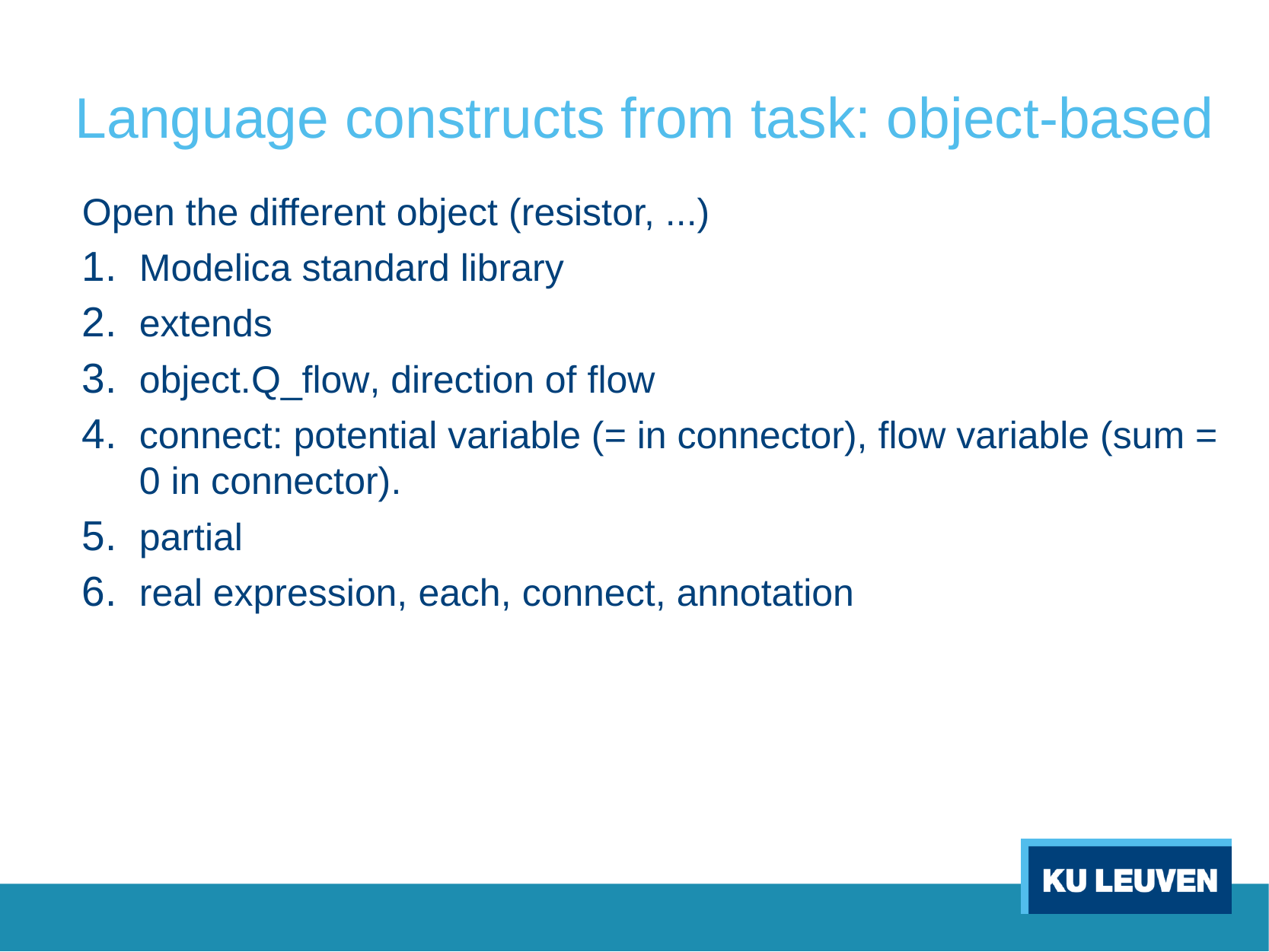

# Language constructs from task: object-based
Open the different object (resistor, ...)
Modelica standard library
extends
object.Q_flow, direction of flow
connect: potential variable (= in connector), flow variable (sum = 0 in connector).
partial
real expression, each, connect, annotation